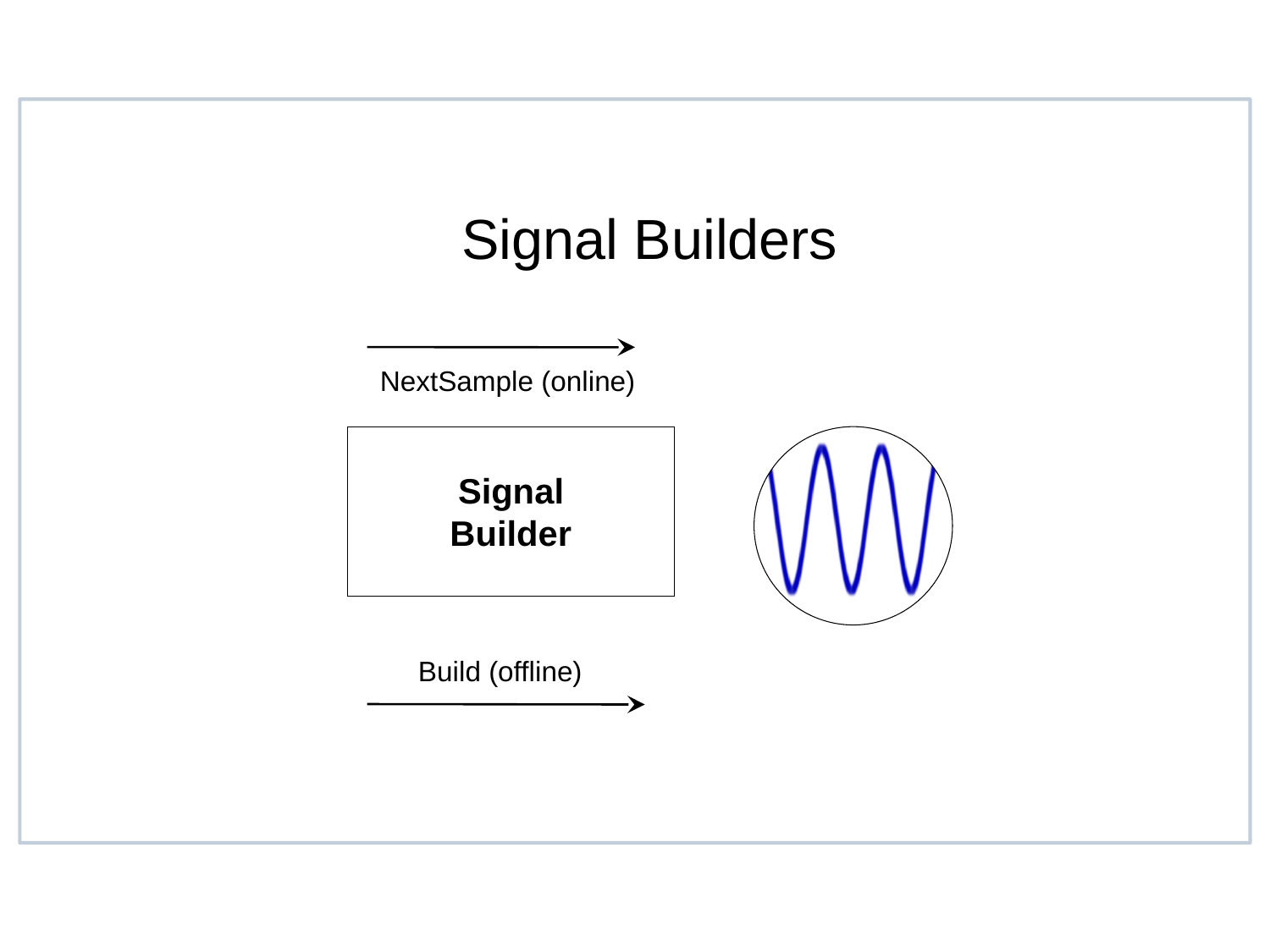

Signal Builders
NextSample (online)
Signal
Builder

Build (offline)